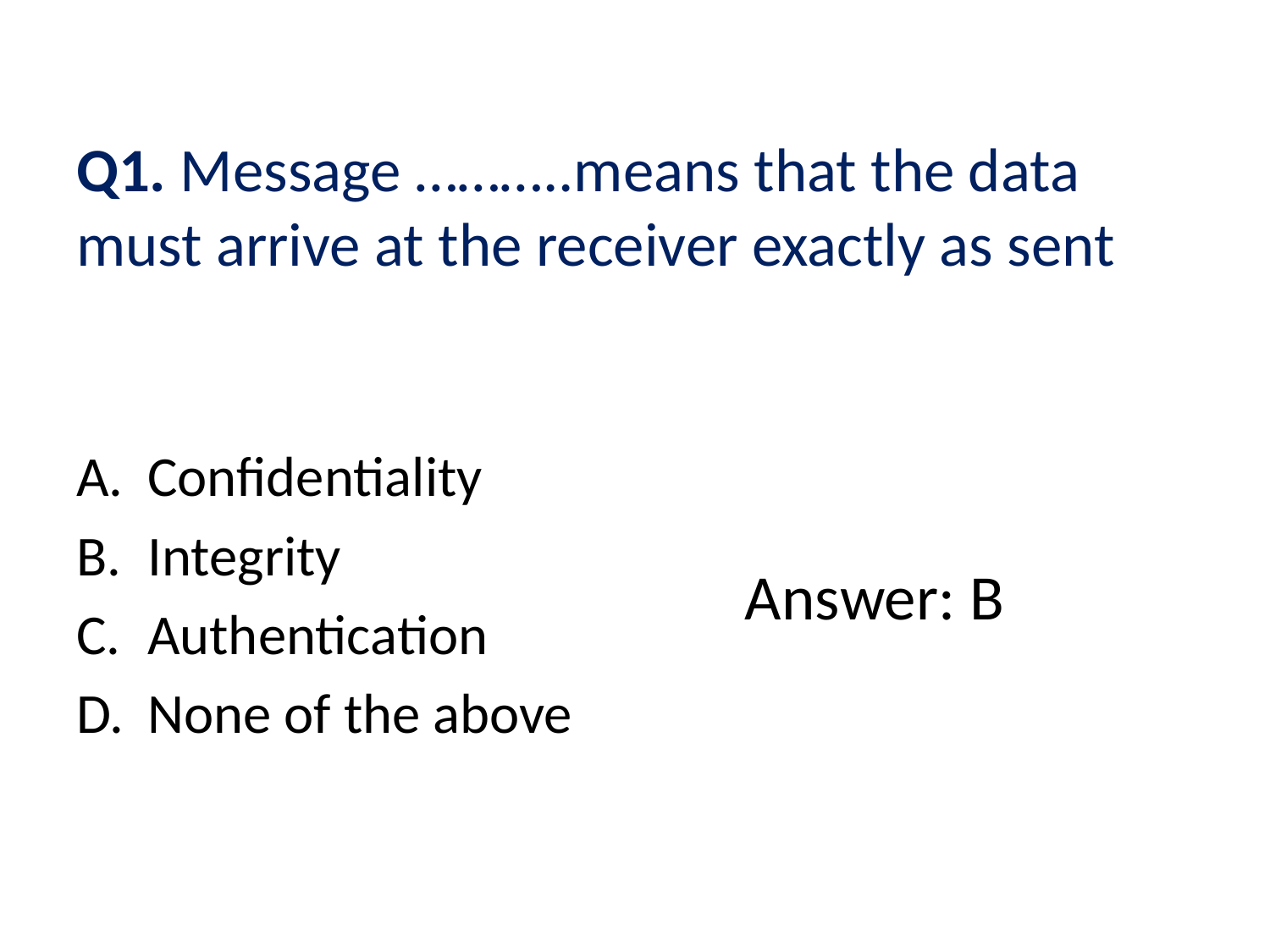

# Q1. Message ………..means that the data must arrive at the receiver exactly as sent
Confidentiality
Integrity
Authentication
None of the above

Answer: B